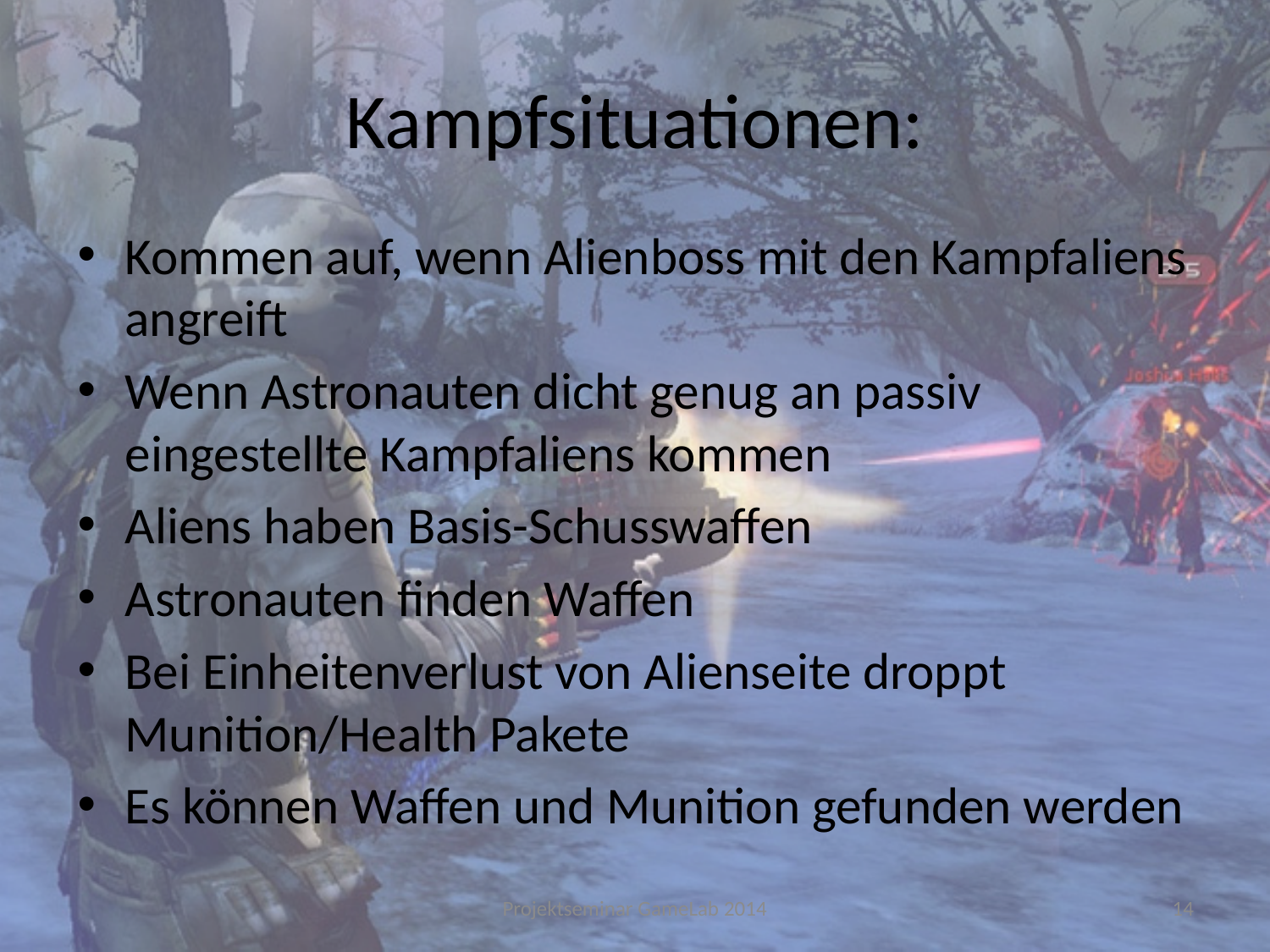

# Kampfsituationen:
Kommen auf, wenn Alienboss mit den Kampfaliens angreift
Wenn Astronauten dicht genug an passiv eingestellte Kampfaliens kommen
Aliens haben Basis-Schusswaffen
Astronauten finden Waffen
Bei Einheitenverlust von Alienseite droppt Munition/Health Pakete
Es können Waffen und Munition gefunden werden
Projektseminar GameLab 2014
14